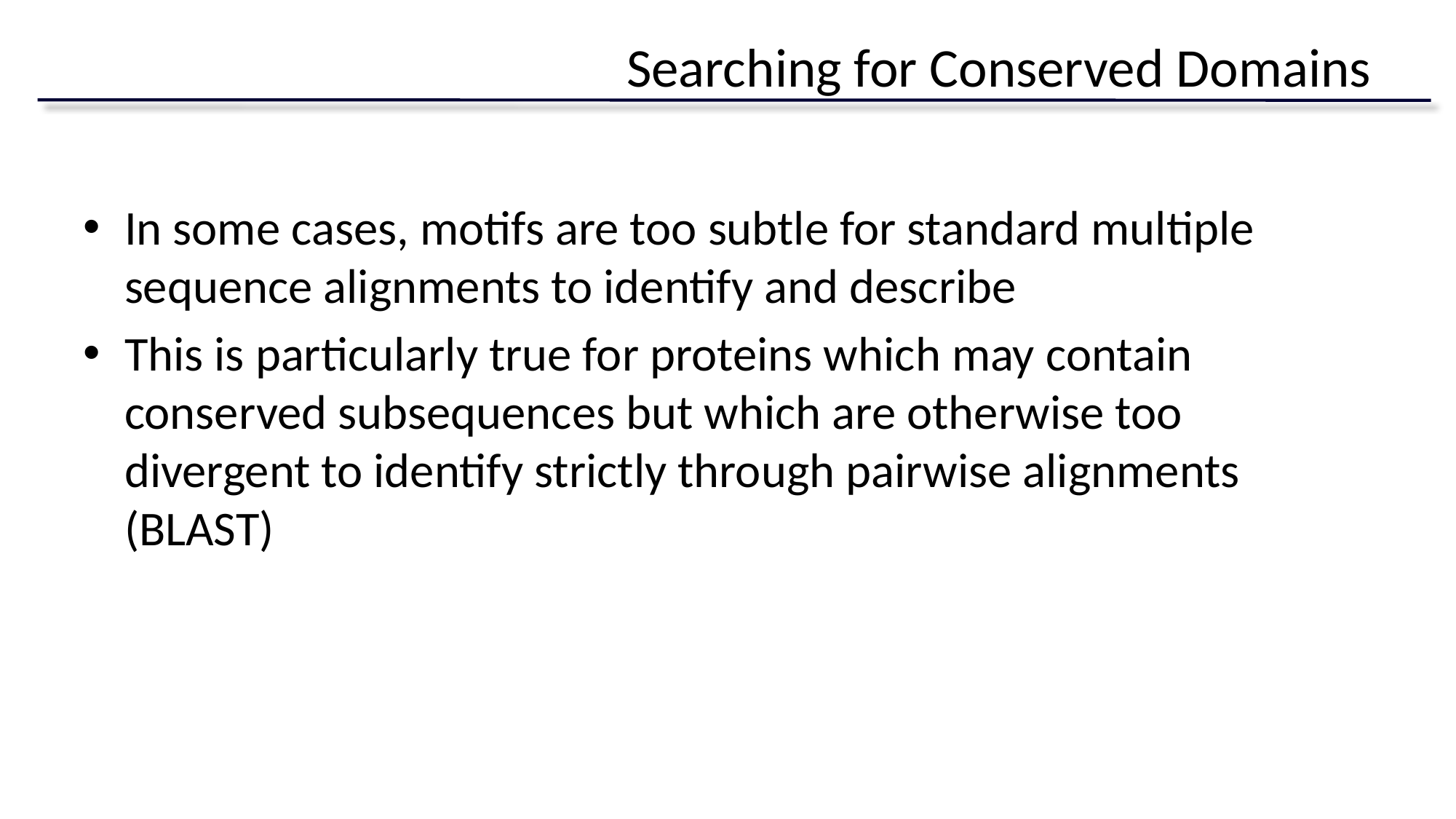

# Searching for Conserved Domains
In some cases, motifs are too subtle for standard multiple sequence alignments to identify and describe
This is particularly true for proteins which may contain conserved subsequences but which are otherwise too divergent to identify strictly through pairwise alignments (BLAST)